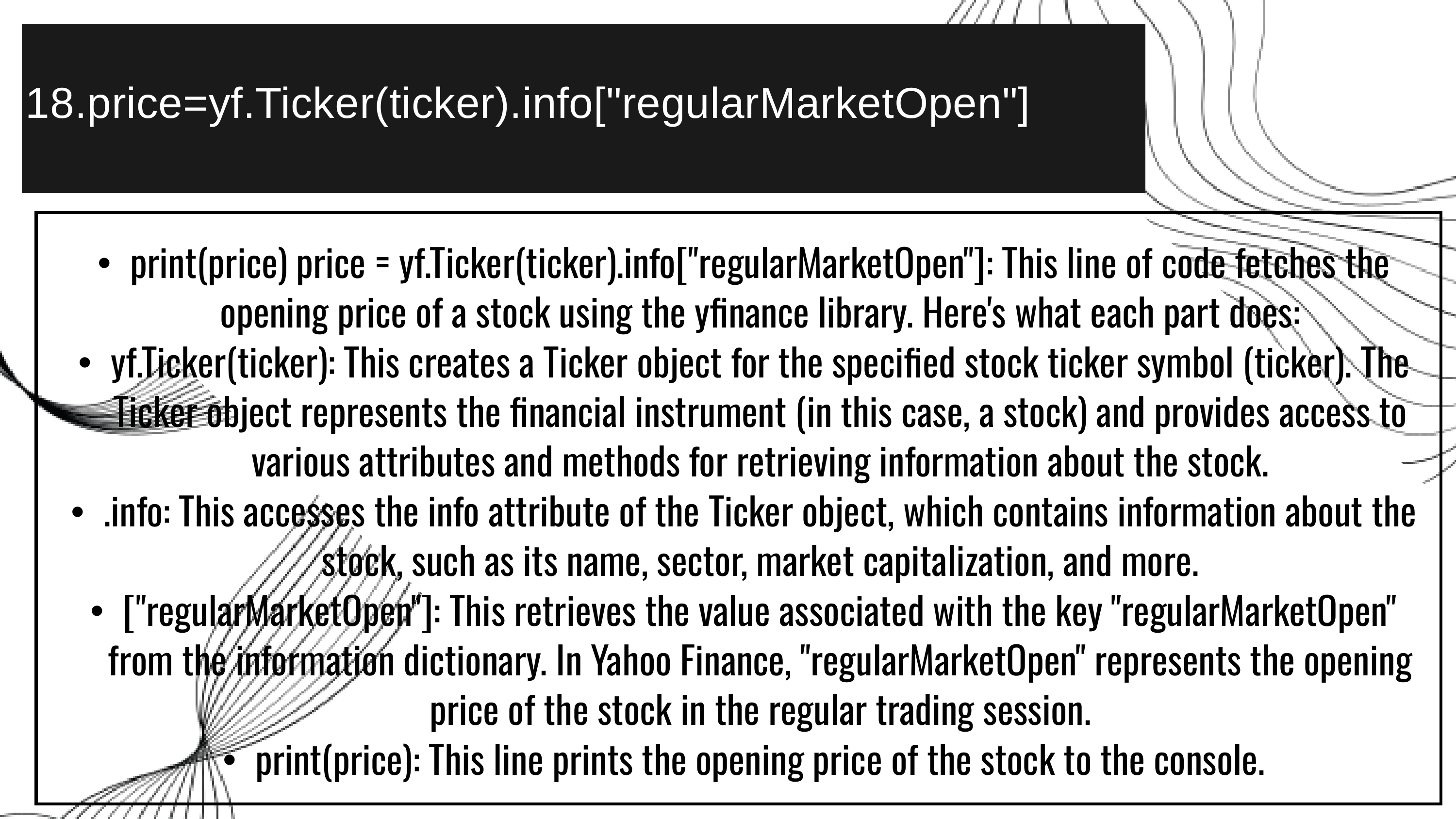

18.price=yf.Ticker(ticker).info["regularMarketOpen"]

print(price) price = yf.Ticker(ticker).info["regularMarketOpen"]: This line of code fetches the opening price of a stock using the yfinance library. Here's what each part does:
yf.Ticker(ticker): This creates a Ticker object for the specified stock ticker symbol (ticker). The Ticker object represents the financial instrument (in this case, a stock) and provides access to various attributes and methods for retrieving information about the stock.
.info: This accesses the info attribute of the Ticker object, which contains information about the stock, such as its name, sector, market capitalization, and more.
["regularMarketOpen"]: This retrieves the value associated with the key "regularMarketOpen" from the information dictionary. In Yahoo Finance, "regularMarketOpen" represents the opening price of the stock in the regular trading session.
print(price): This line prints the opening price of the stock to the console.